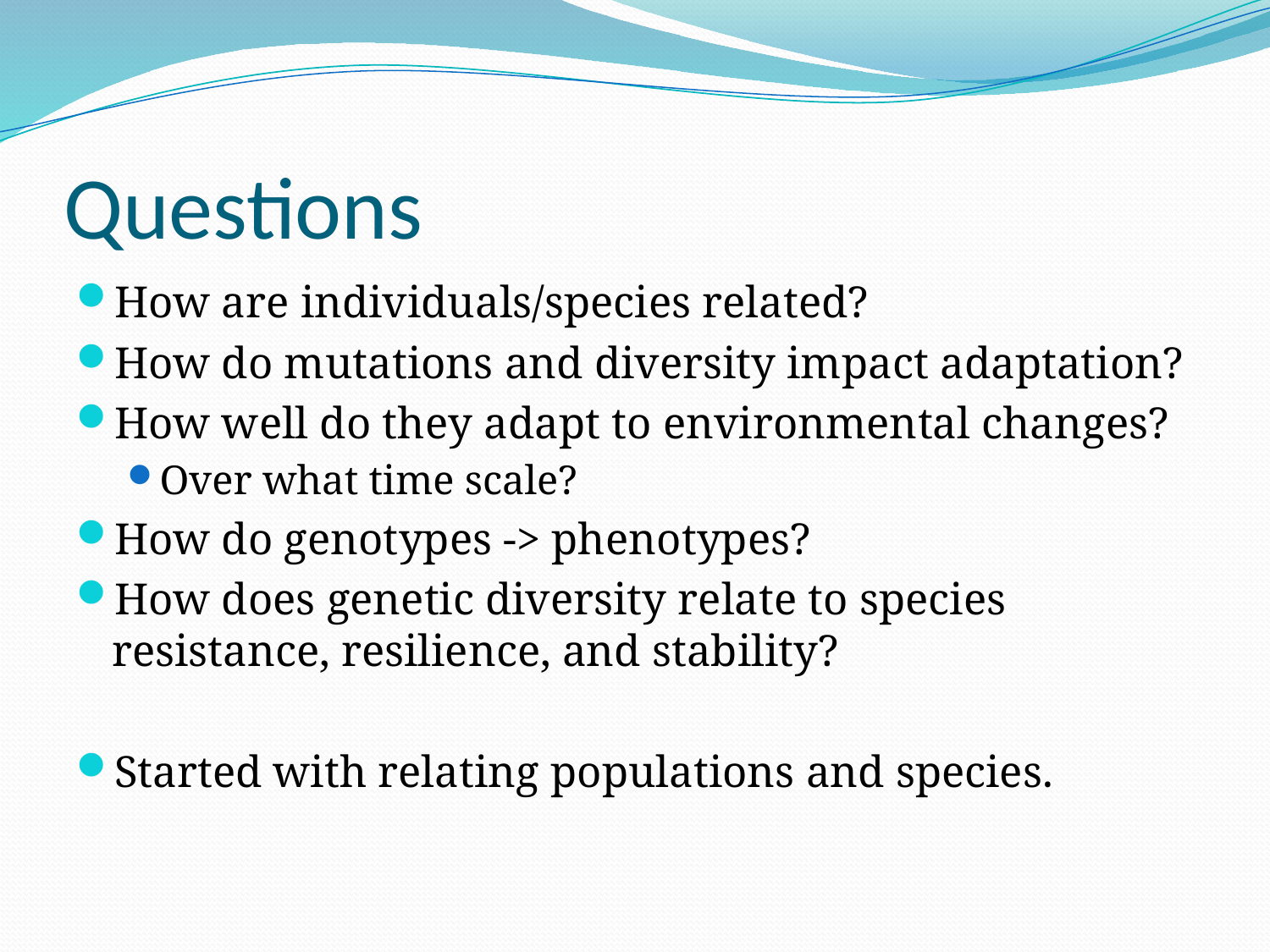

# Questions
How are individuals/species related?
How do mutations and diversity impact adaptation?
How well do they adapt to environmental changes?
Over what time scale?
How do genotypes -> phenotypes?
How does genetic diversity relate to species resistance, resilience, and stability?

Started with relating populations and species.